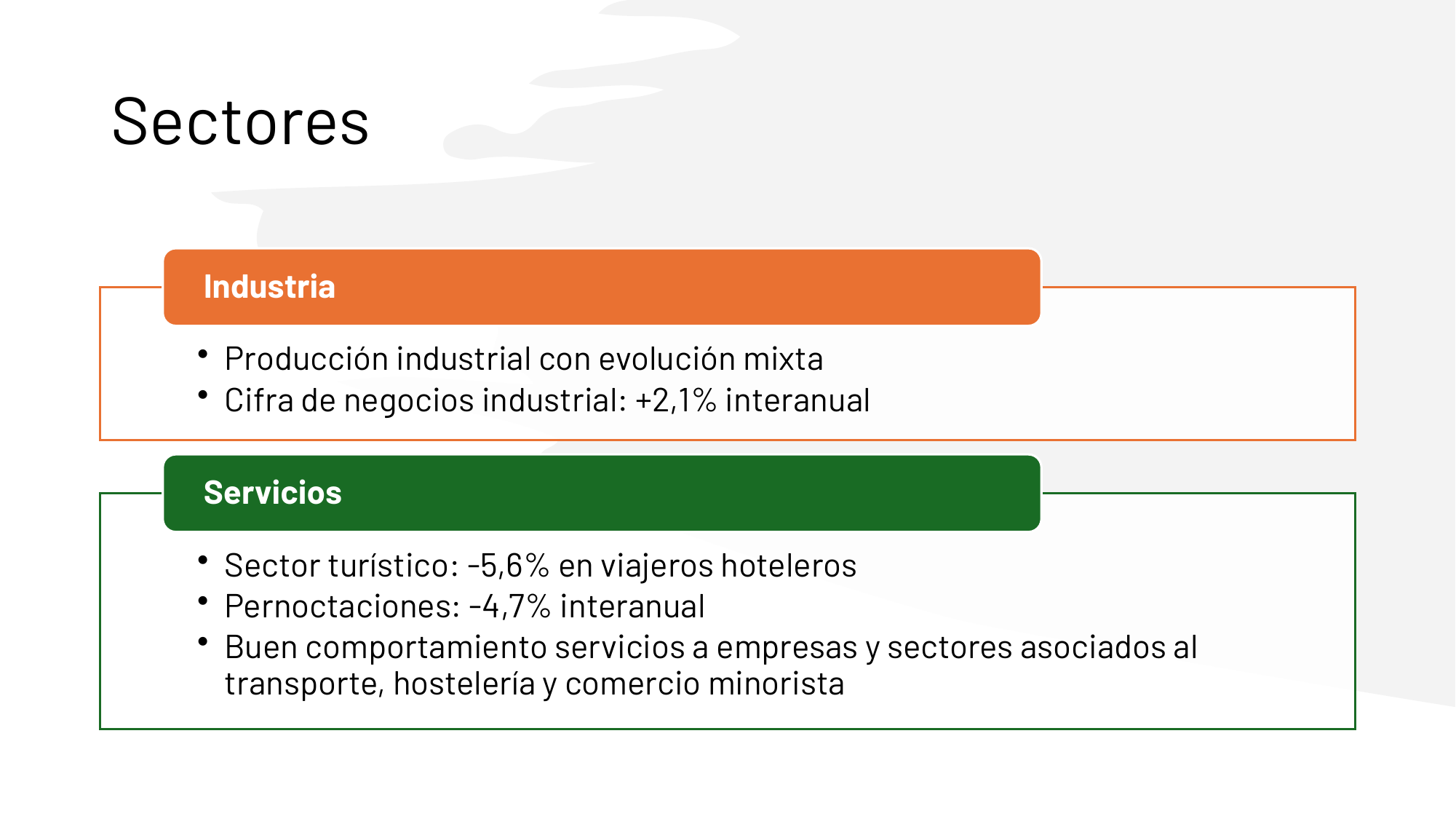

# Sectores
Producción industrial con evolución mixta
Cifra de negocios industrial: +2,1% interanual
Industria
Sector turístico: -5,6% en viajeros hoteleros
Pernoctaciones: -4,7% interanual
Buen comportamiento servicios a empresas y sectores asociados al transporte, hostelería y comercio minorista
Servicios